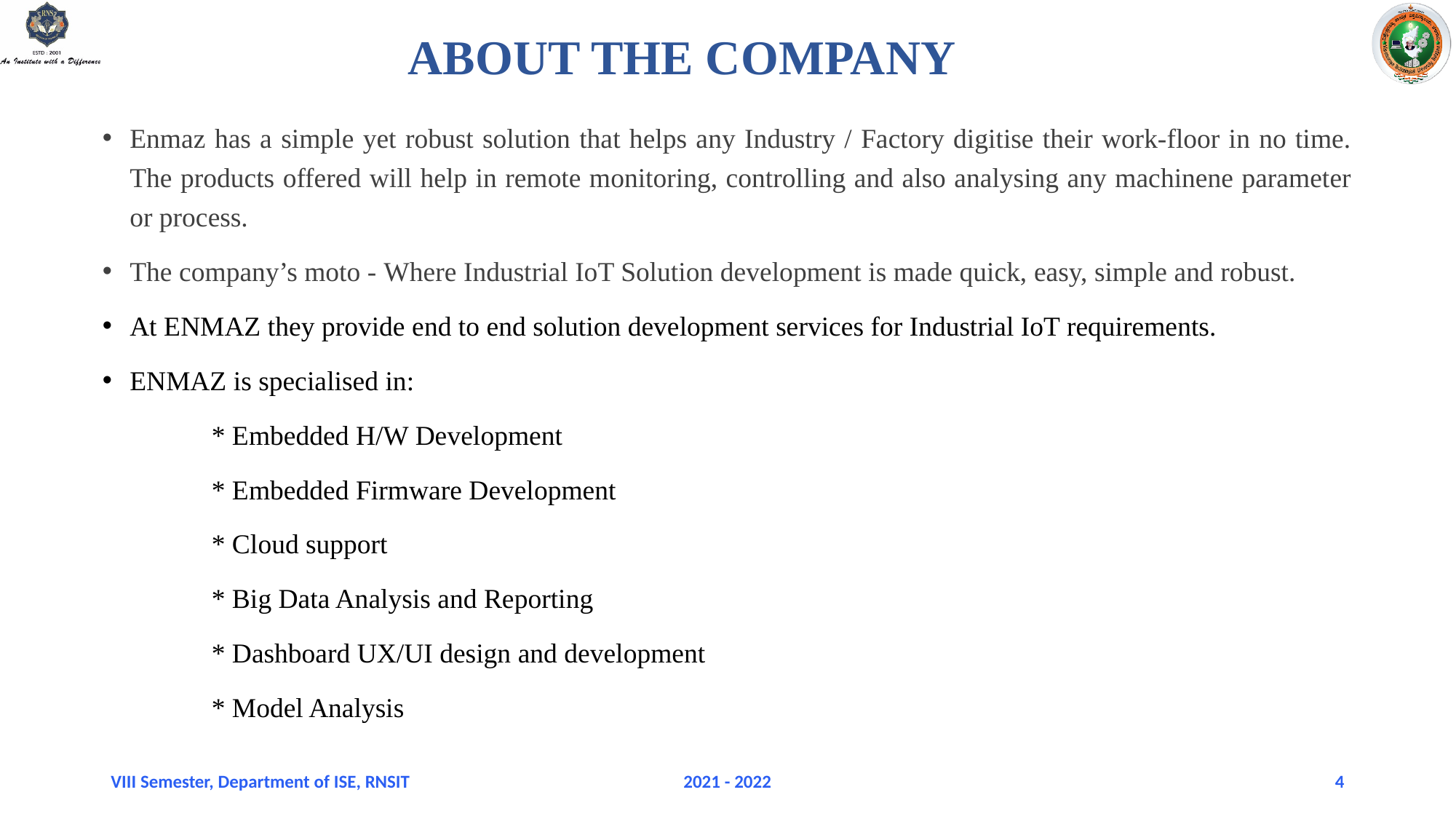

# ABOUT THE COMPANY
Enmaz has a simple yet robust solution that helps any Industry / Factory digitise their work-floor in no time. The products offered will help in remote monitoring, controlling and also analysing any machinene parameter or process.
The company’s moto - Where Industrial IoT Solution development is made quick, easy, simple and robust.
At ENMAZ they provide end to end solution development services for Industrial IoT requirements.
ENMAZ is specialised in:
	* Embedded H/W Development
	* Embedded Firmware Development
	* Cloud support
	* Big Data Analysis and Reporting
	* Dashboard UX/UI design and development
	* Model Analysis

VIII Semester, Department of ISE, RNSIT
2021 - 2022
4